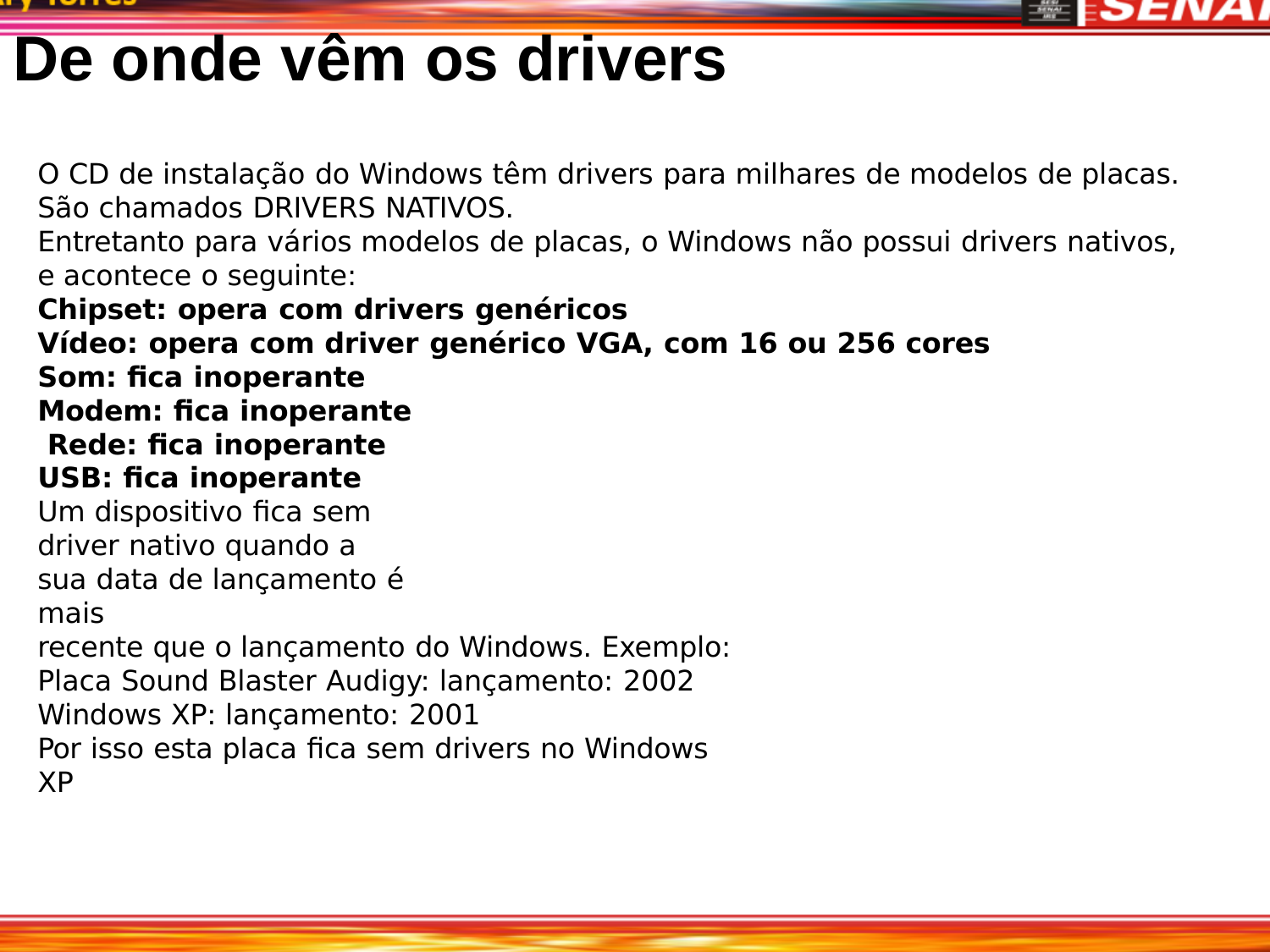

# De onde vêm os drivers
O CD de instalação do Windows têm drivers para milhares de modelos de placas.  São chamados DRIVERS NATIVOS.
Entretanto para vários modelos de placas, o Windows não possui drivers nativos,  e acontece o seguinte:
Chipset: opera com drivers genéricos
Vídeo: opera com driver genérico VGA, com 16 ou 256 cores
Som: fica inoperante  Modem: fica inoperante  Rede: fica inoperante  USB: fica inoperante
Um dispositivo fica sem driver nativo quando a sua data de lançamento é mais
recente que o lançamento do Windows. Exemplo:  Placa Sound Blaster Audigy: lançamento: 2002  Windows XP: lançamento: 2001
Por isso esta placa fica sem drivers no Windows XP